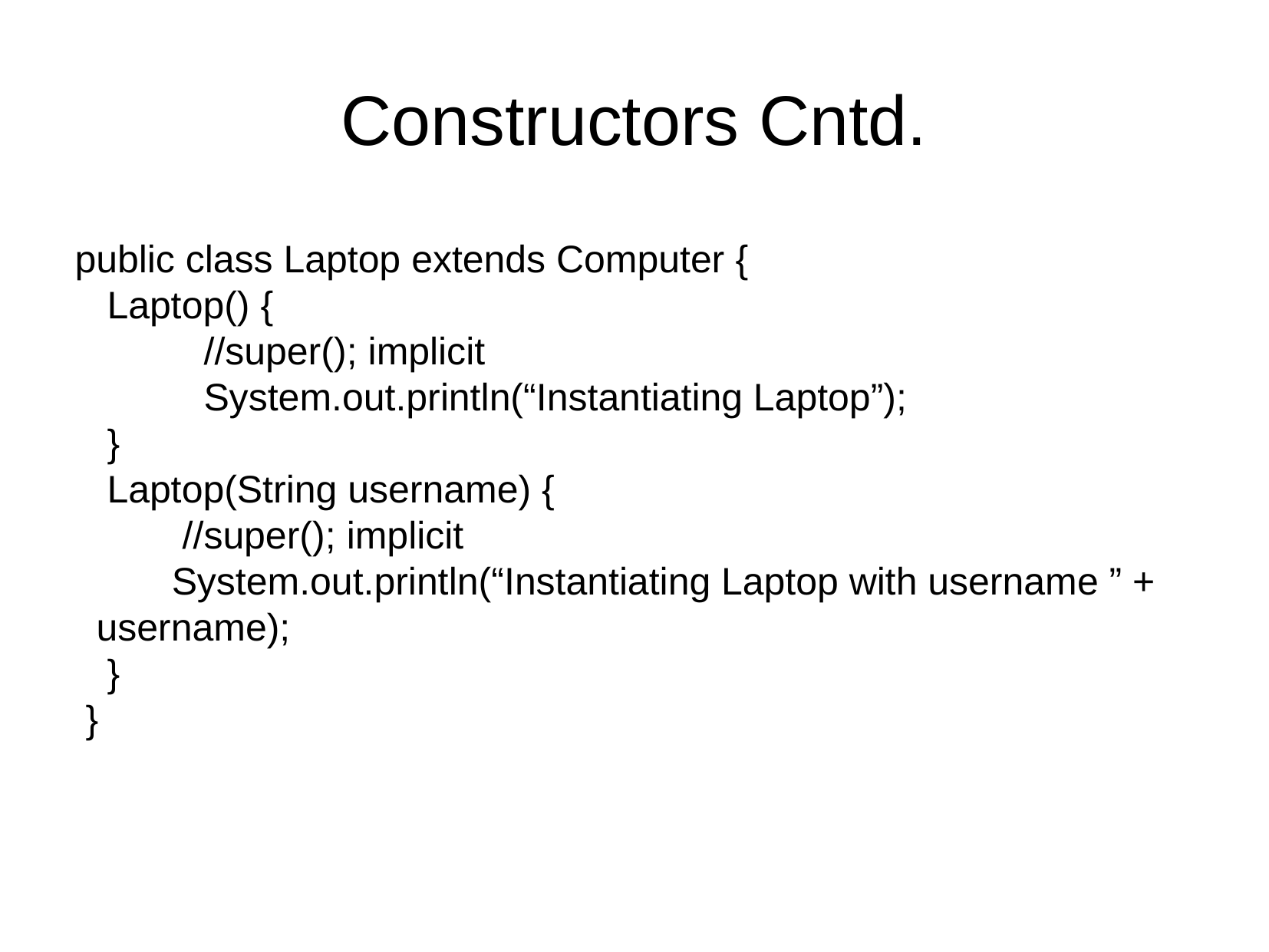

# Constructors Cntd.
public class Laptop extends Computer {
   Laptop() {
            //super(); implicit
            System.out.println(“Instantiating Laptop”);
   }
   Laptop(String username) {
          //super(); implicit
         System.out.println(“Instantiating Laptop with username ” +      username);
   }
 }